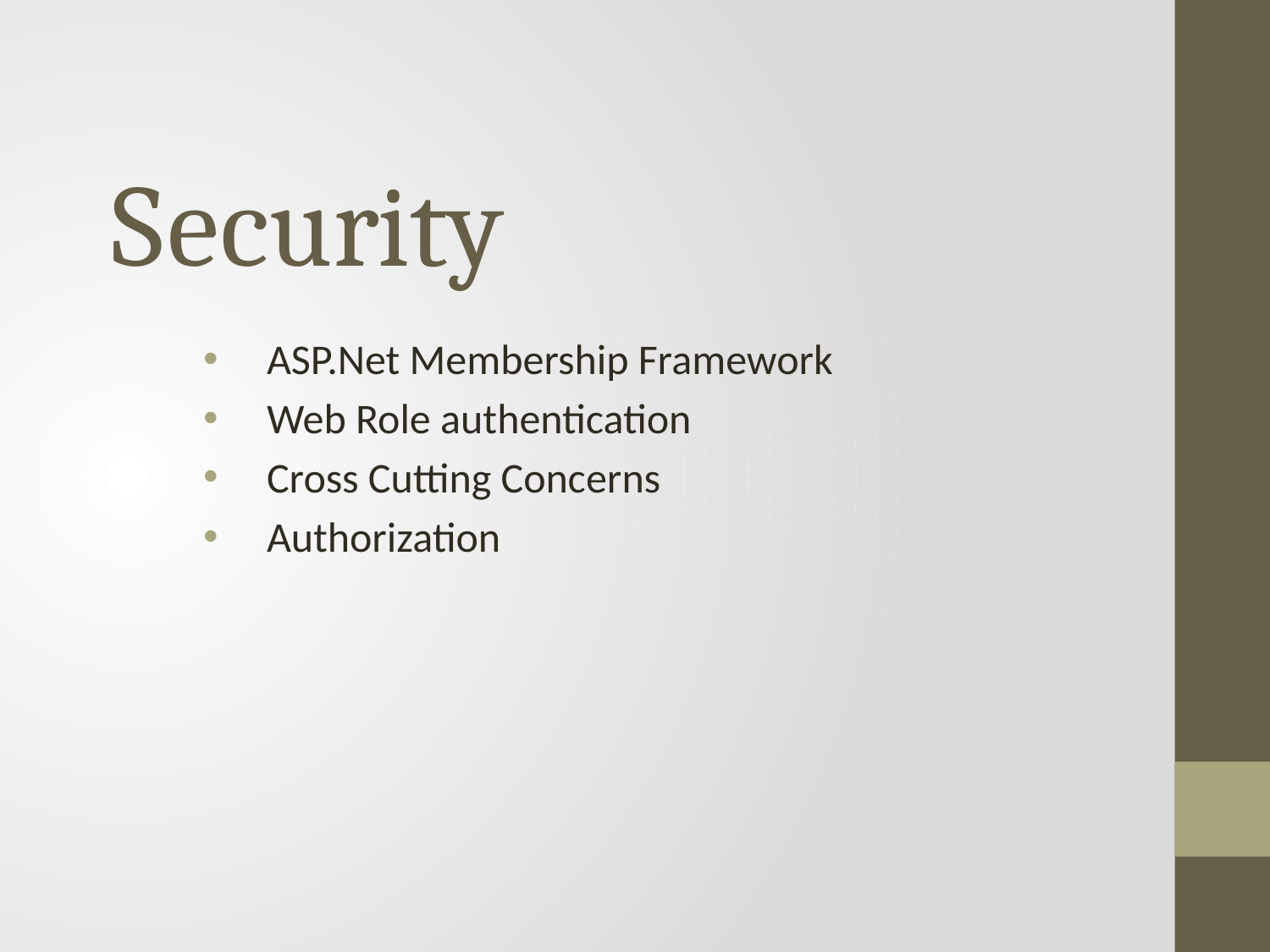

# Security
ASP.Net Membership Framework
Web Role authentication
Cross Cutting Concerns
Authorization